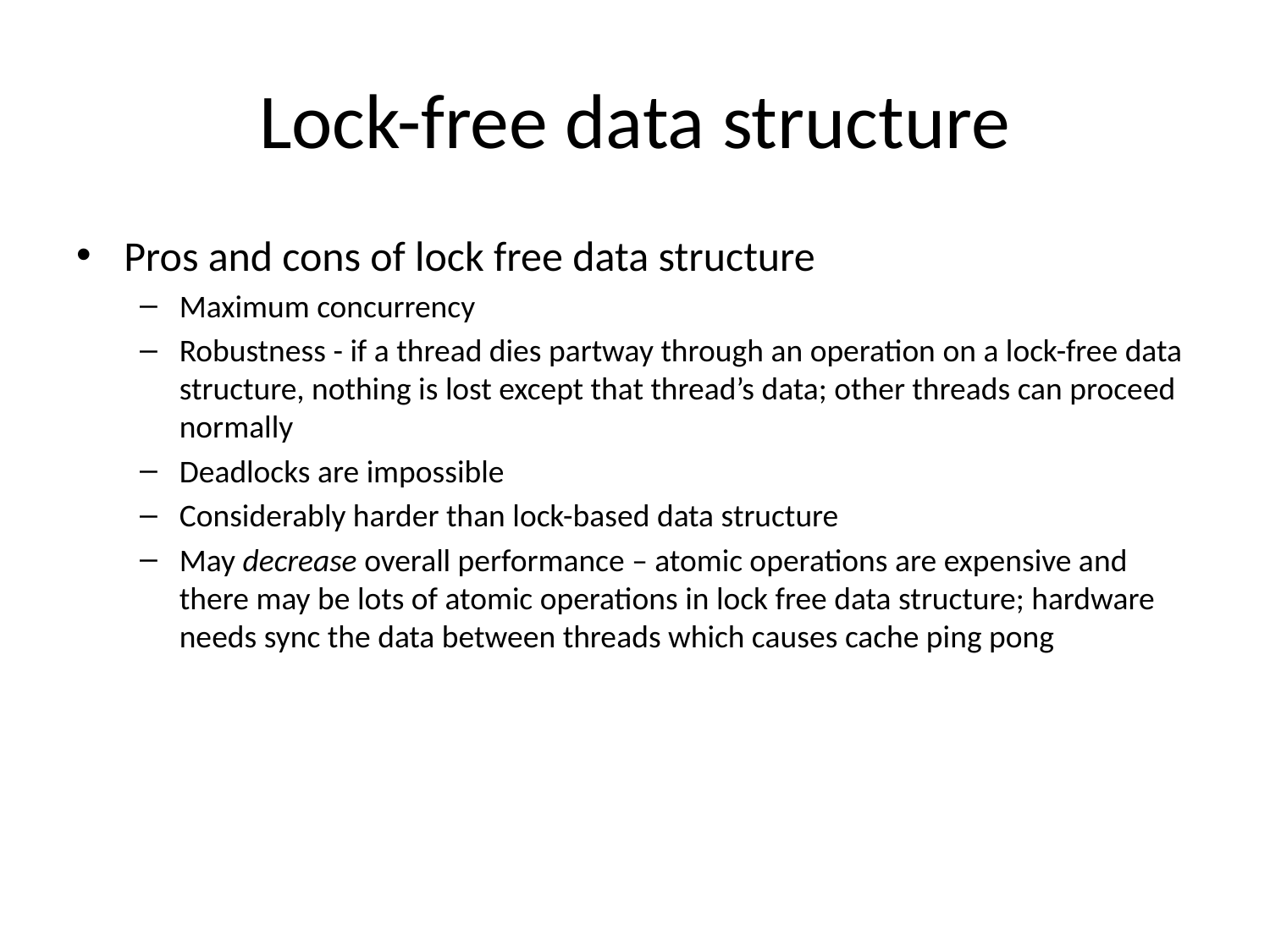

# Lock-free data structure
Pros and cons of lock free data structure
Maximum concurrency
Robustness - if a thread dies partway through an operation on a lock-free data structure, nothing is lost except that thread’s data; other threads can proceed normally
Deadlocks are impossible
Considerably harder than lock-based data structure
May decrease overall performance – atomic operations are expensive and there may be lots of atomic operations in lock free data structure; hardware needs sync the data between threads which causes cache ping pong